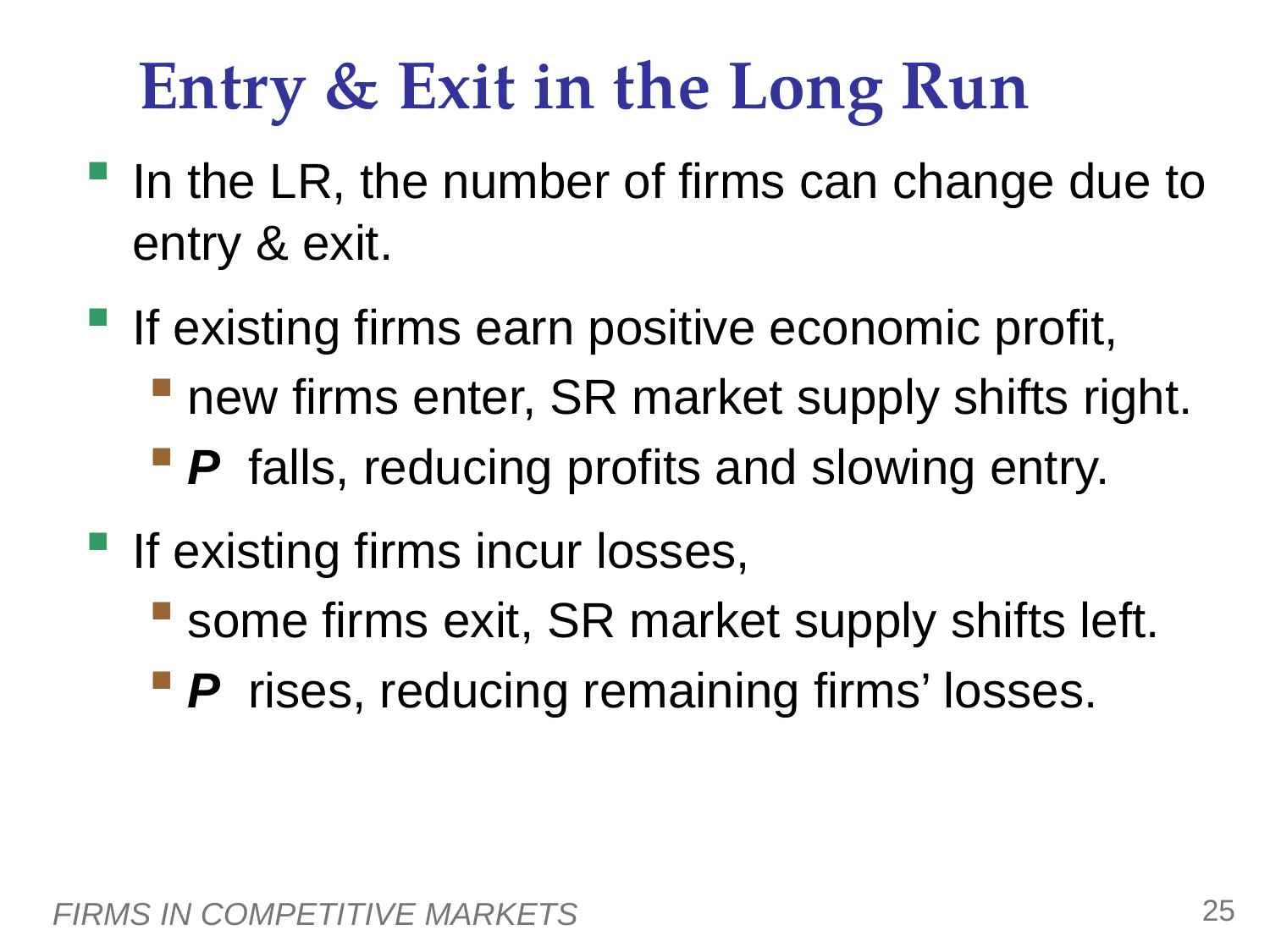

Entry & Exit in the Long Run
0
In the LR, the number of firms can change due to entry & exit.
If existing firms earn positive economic profit,
new firms enter, SR market supply shifts right.
P  falls, reducing profits and slowing entry.
If existing firms incur losses,
some firms exit, SR market supply shifts left.
P  rises, reducing remaining firms’ losses.
25
FIRMS IN COMPETITIVE MARKETS